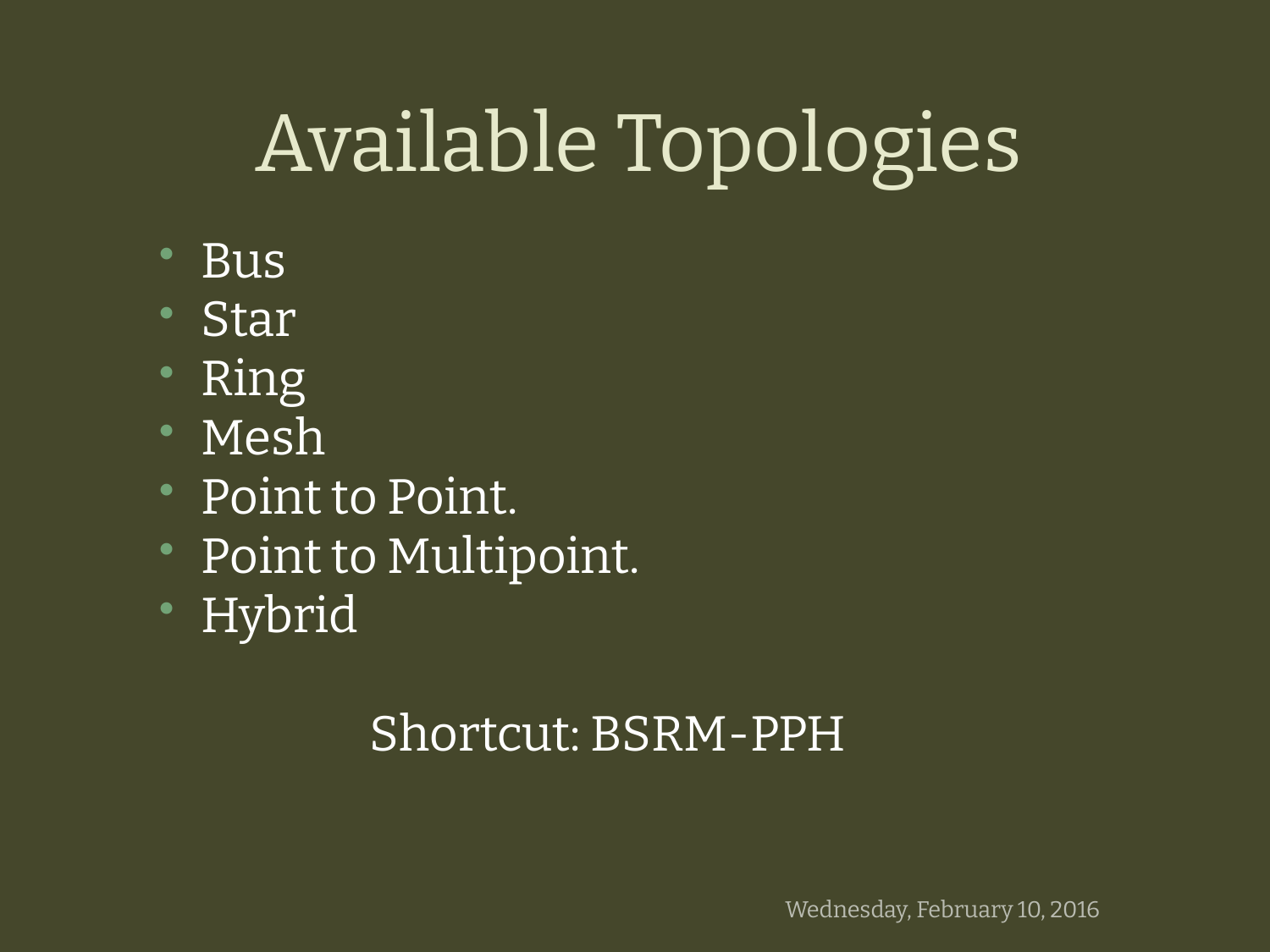

# Available Topologies
Bus
Star
Ring
Mesh
Point to Point.
Point to Multipoint.
Hybrid

                     Shortcut: BSRM-PPH

IDB-BISEW IT shoolarship.
Wednesday, February 10, 2016
3